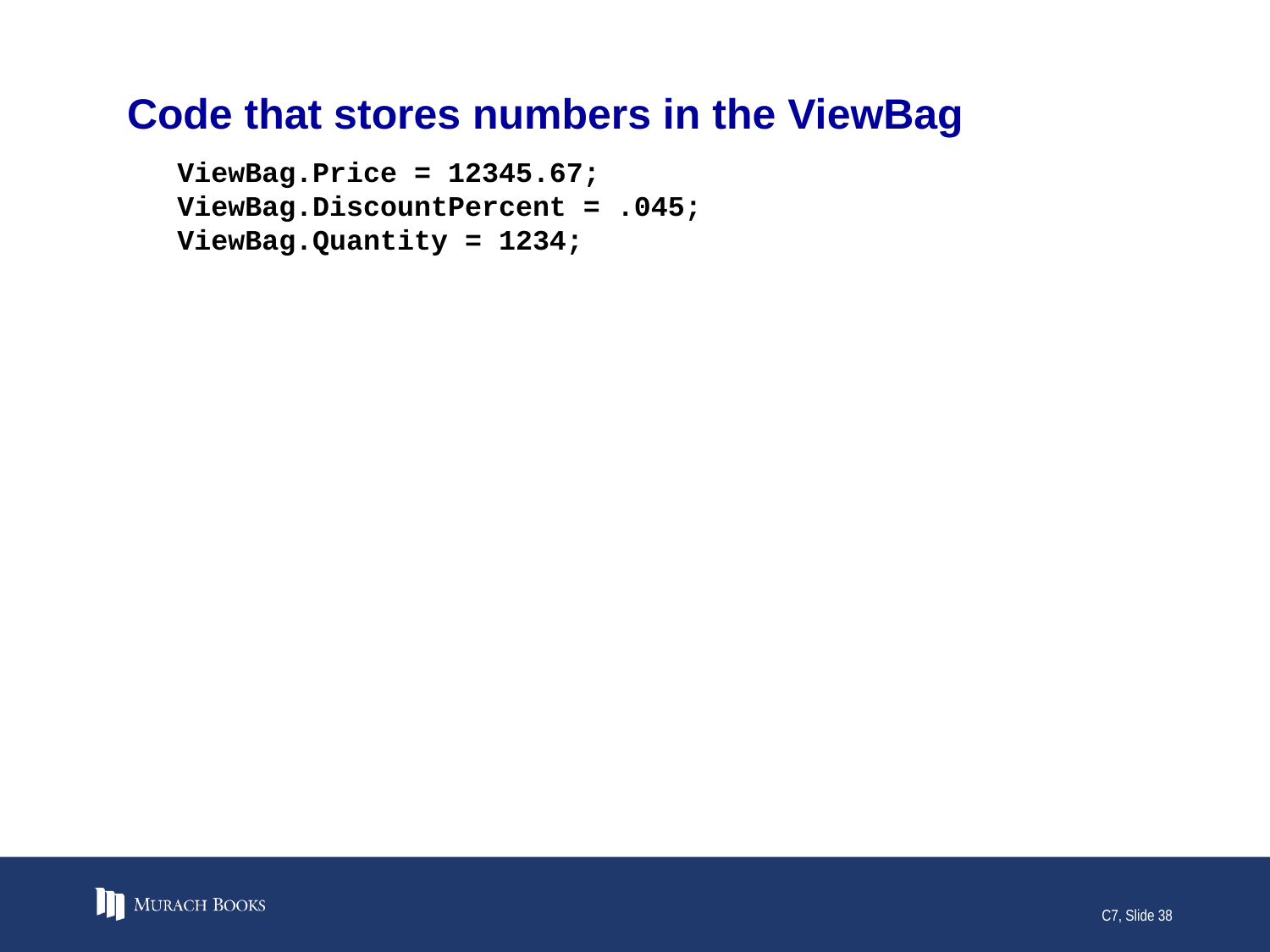

# Code that stores numbers in the ViewBag
ViewBag.Price = 12345.67;
ViewBag.DiscountPercent = .045;
ViewBag.Quantity = 1234;

C7, Slide 38